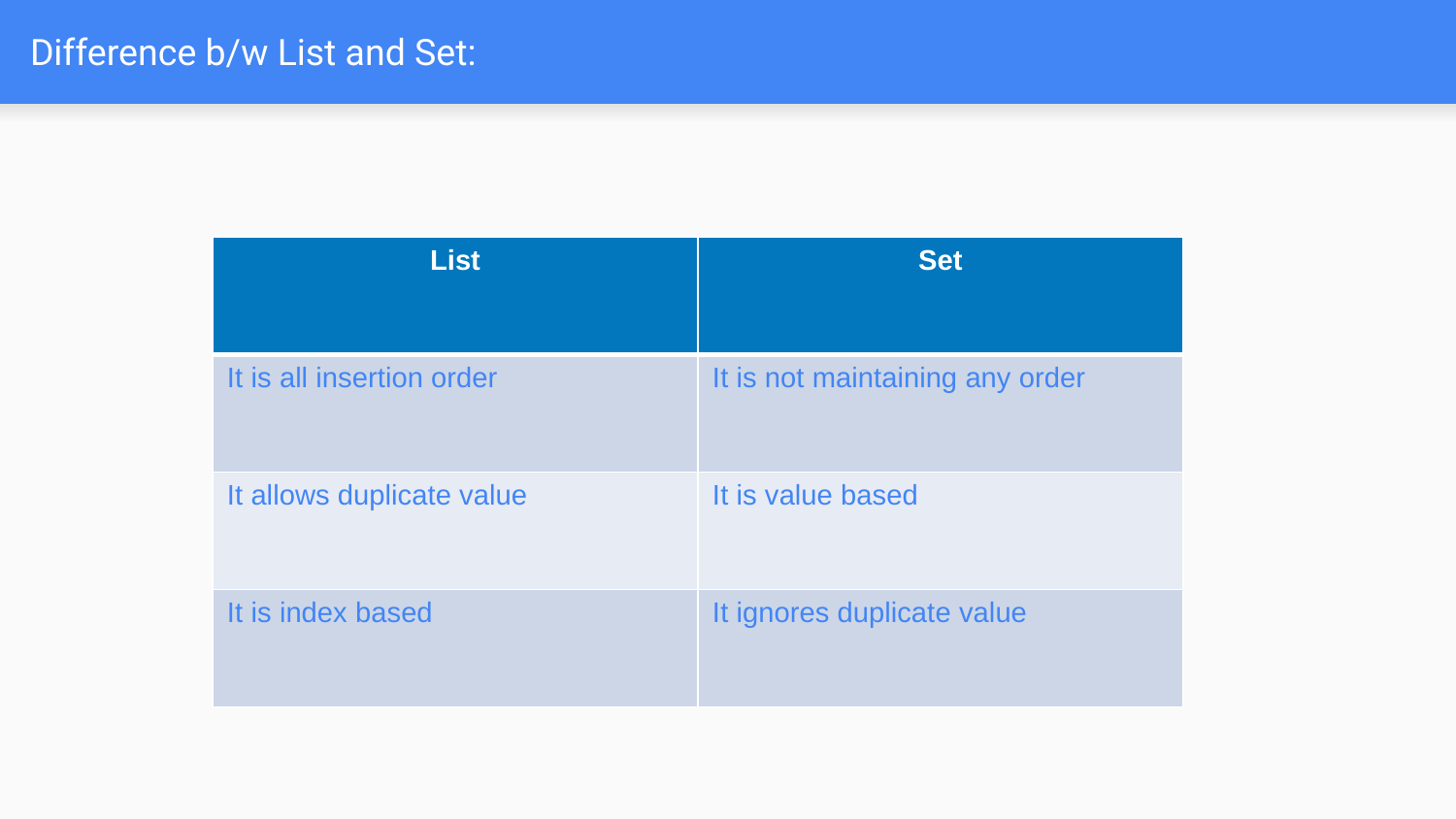

# Difference b/w List and Set:

| List | Set |
| --- | --- |
| It is all insertion order | It is not maintaining any order |
| It allows duplicate value | It is value based |
| It is index based | It ignores duplicate value |